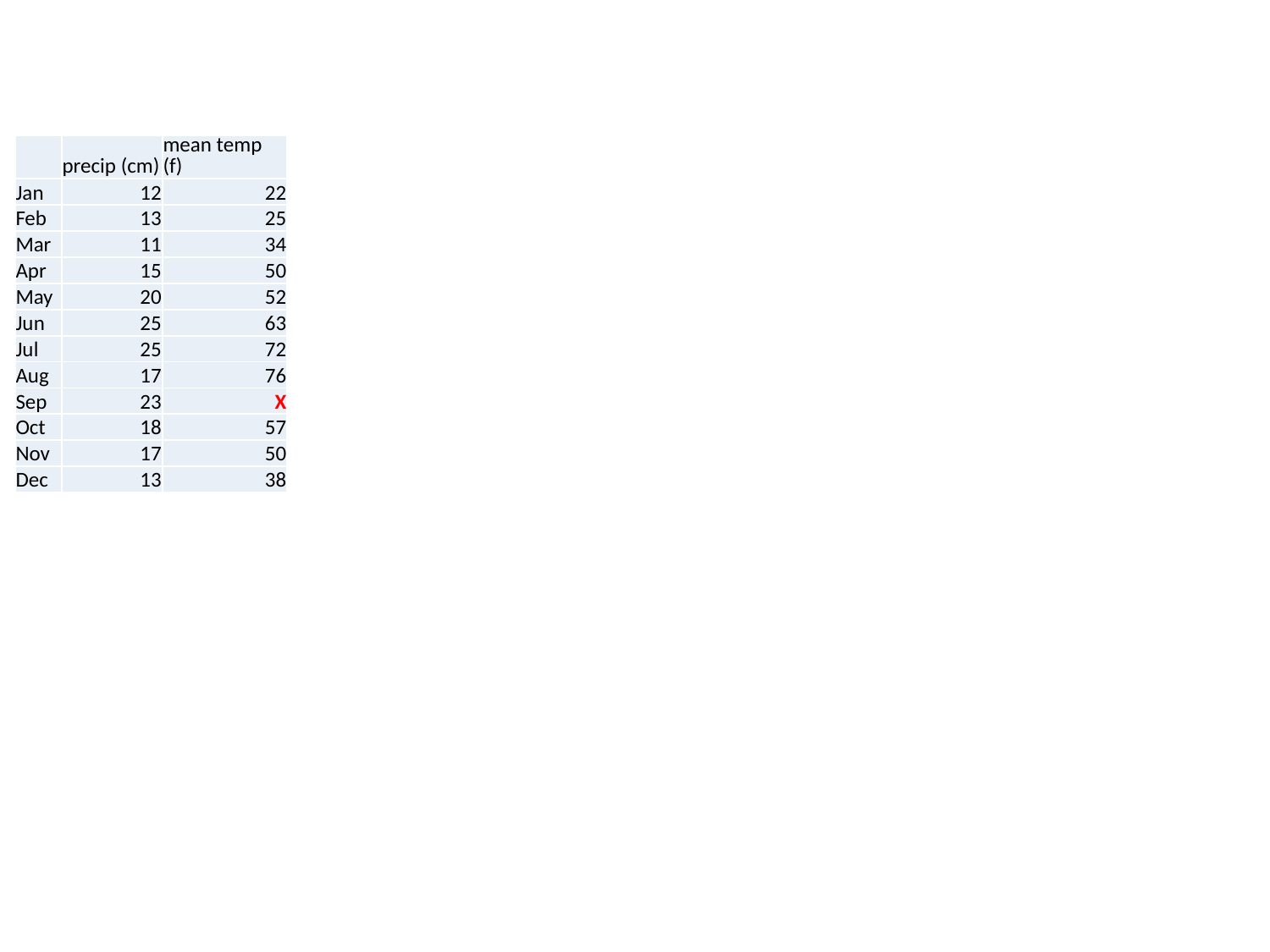

|  | precip (cm) | mean temp (f) |
| --- | --- | --- |
| Jan | 12 | 22 |
| Feb | 13 | 25 |
| Mar | 11 | 34 |
| Apr | 15 | 50 |
| May | 20 | 52 |
| Jun | 25 | 63 |
| Jul | 25 | 72 |
| Aug | 17 | 76 |
| Sep | 23 | X |
| Oct | 18 | 57 |
| Nov | 17 | 50 |
| Dec | 13 | 38 |